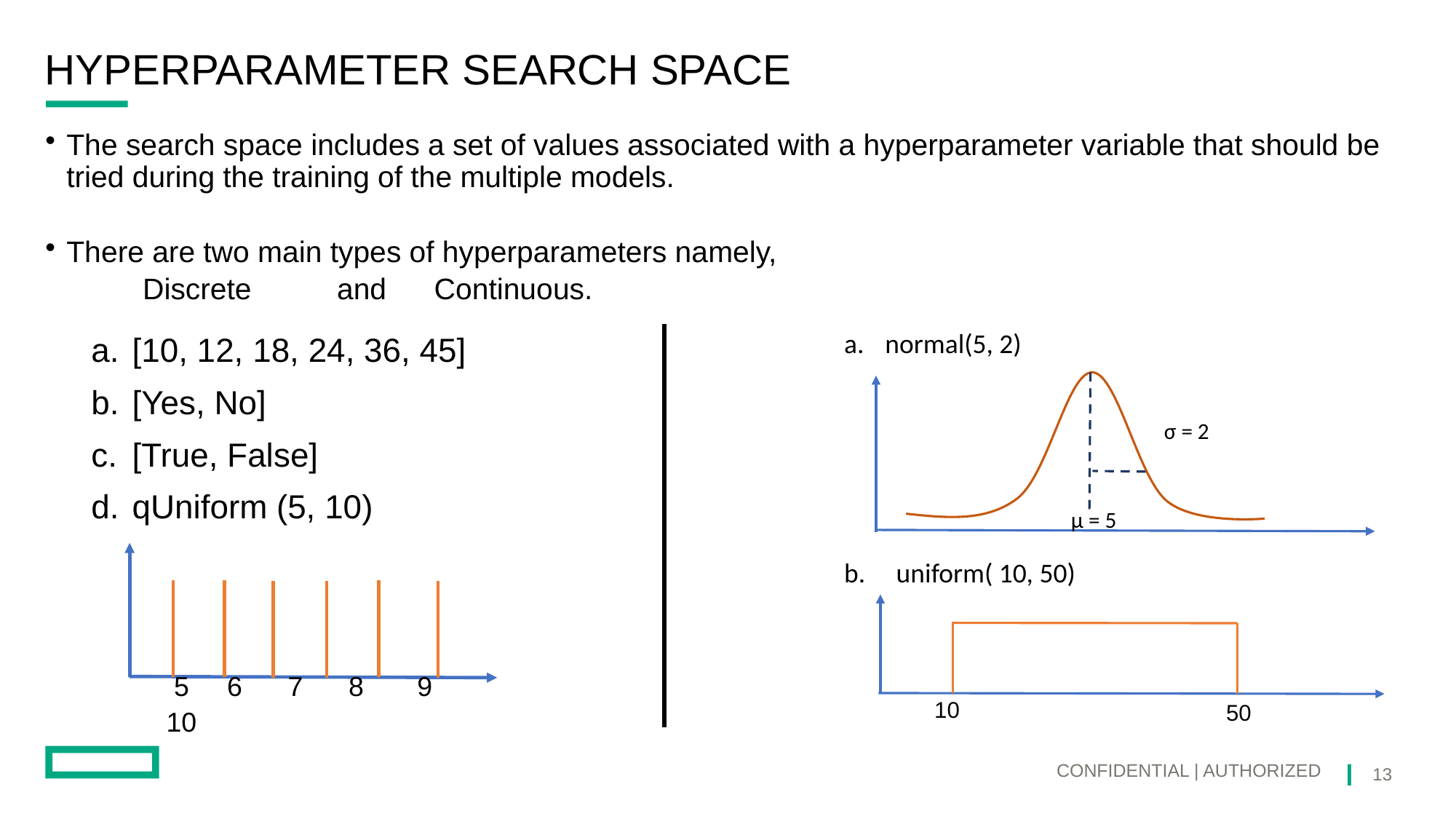

# HYPERPARAMETER SEARCH SPACE
The search space includes a set of values associated with a hyperparameter variable that should be tried during the training of the multiple models.

There are two main types of hyperparameters namely,
	Discrete 				and 			Continuous.
normal(5, 2)

b.     uniform( 10, 50)
[10, 12, 18, 24, 36, 45]
[Yes, No]
[True, False]
qUniform (5, 10)

σ = 2
µ = 5
10
50
  5     6      7      8       9      10
CONFIDENTIAL | AUTHORIZED
13